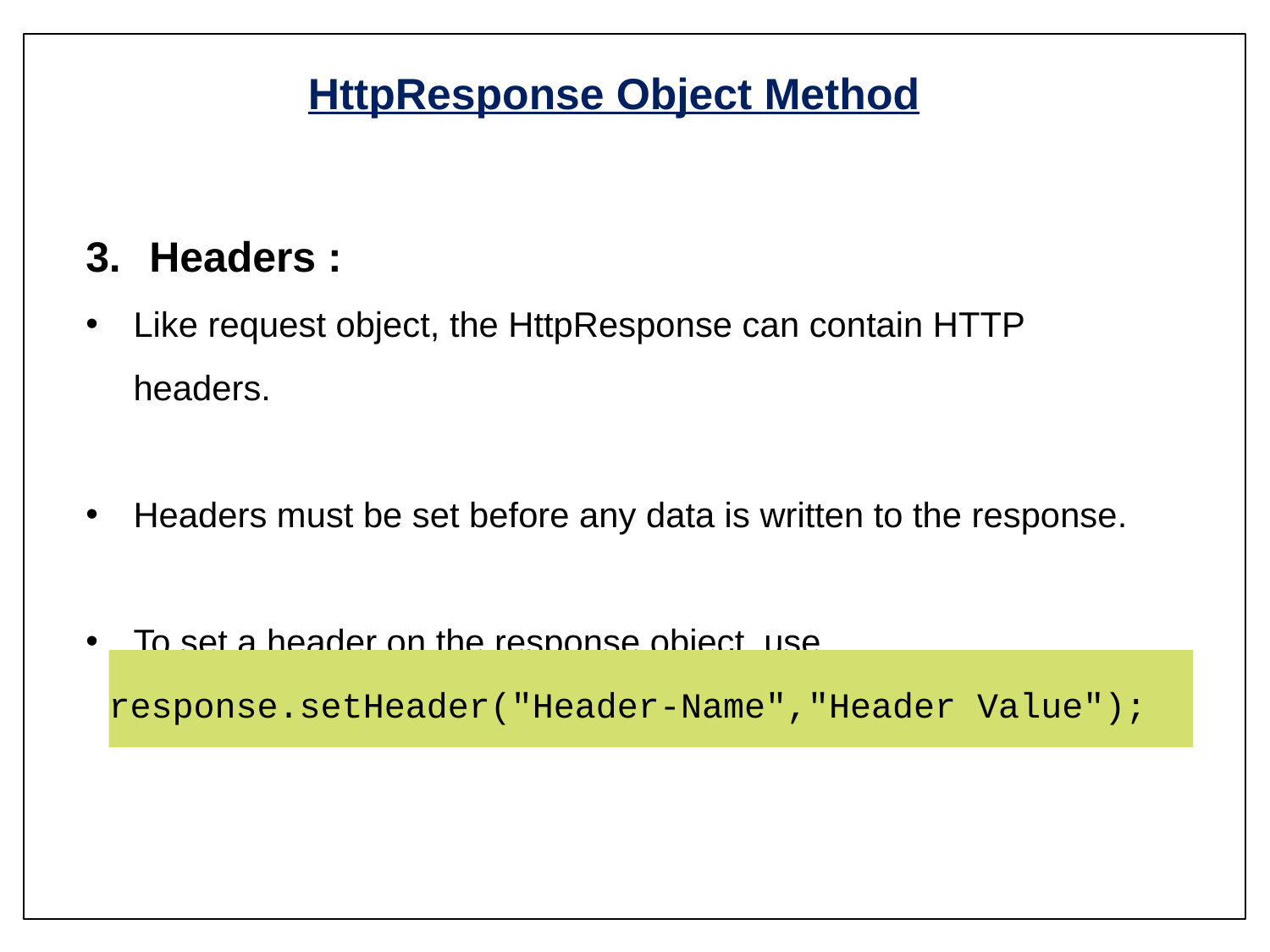

# HttpResponse Object Method
Headers :
Like request object, the HttpResponse can contain HTTP headers.

Headers must be set before any data is written to the response.

To set a header on the response object  use

response.setHeader("Header-Name","Header Value");